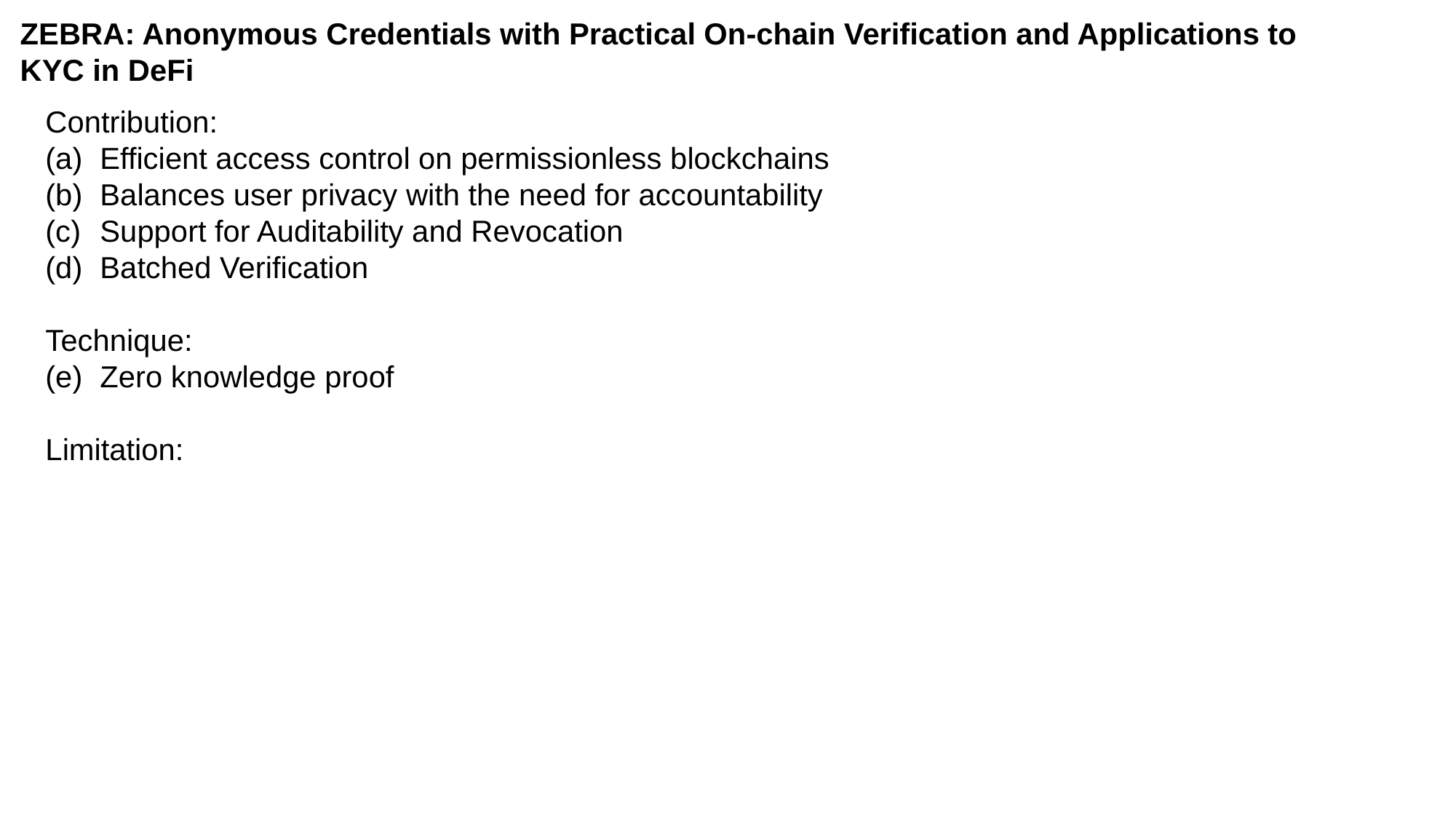

ZEBRA: Anonymous Credentials with Practical On-chain Verification and Applications to KYC in DeFi
Contribution:
Efficient access control on permissionless blockchains
Balances user privacy with the need for accountability
Support for Auditability and Revocation
Batched Verification

Technique:
Zero knowledge proof

Limitation: